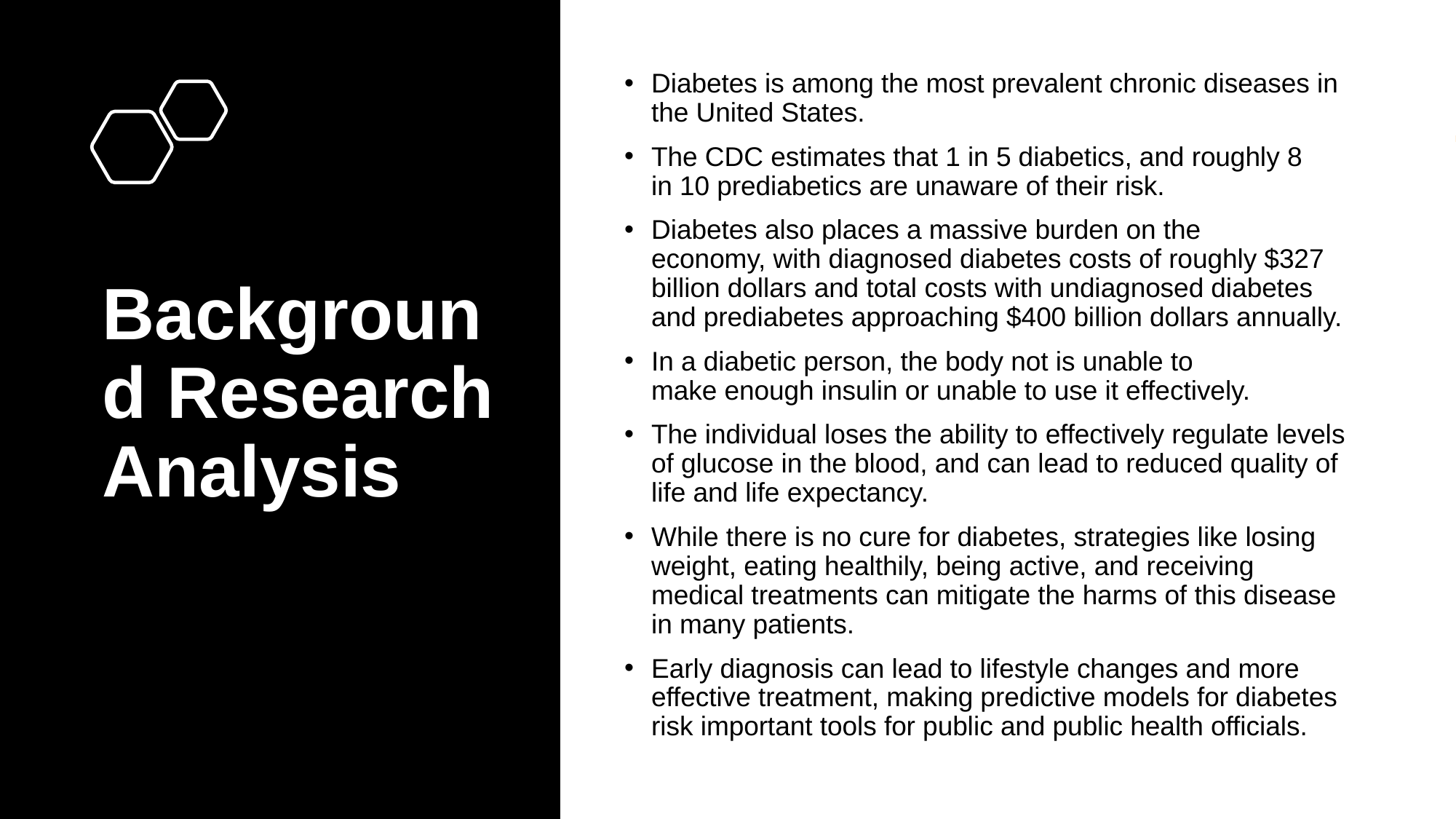

Diabetes is among the most prevalent chronic diseases in the United States.
The CDC estimates that 1 in 5 diabetics, and roughly 8 in 10 prediabetics are unaware of their risk.
Diabetes also places a massive burden on the economy, with diagnosed diabetes costs of roughly $327 billion dollars and total costs with undiagnosed diabetes and prediabetes approaching $400 billion dollars annually.
In a diabetic person, the body not is unable to make enough insulin or unable to use it effectively.
The individual loses the ability to effectively regulate levels of glucose in the blood, and can lead to reduced quality of life and life expectancy.
While there is no cure for diabetes, strategies like losing weight, eating healthily, being active, and receiving medical treatments can mitigate the harms of this disease in many patients.
Early diagnosis can lead to lifestyle changes and more effective treatment, making predictive models for diabetes risk important tools for public and public health officials.

# Background Research Analysis